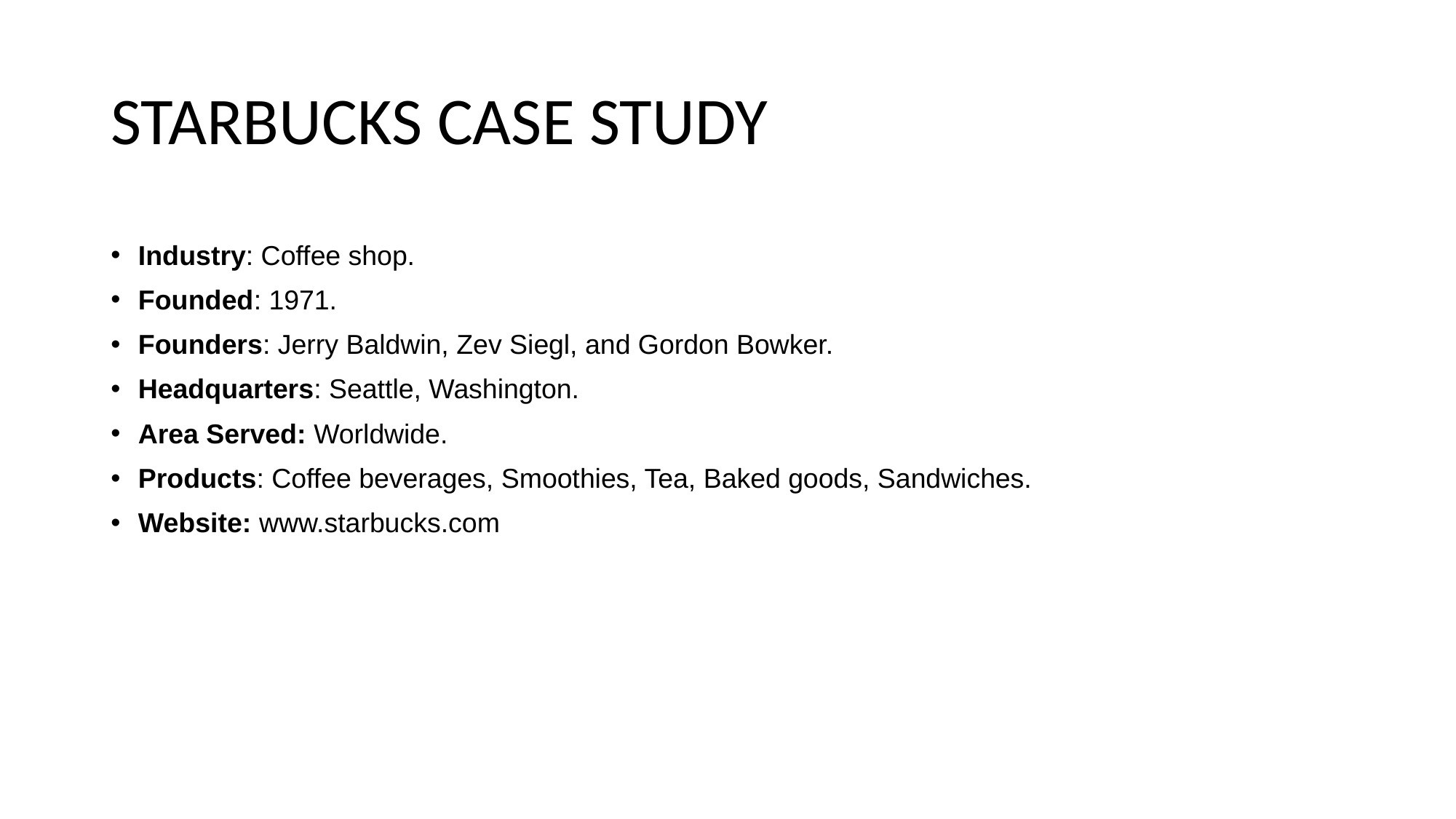

# STARBUCKS CASE STUDY
Industry: Coffee shop.
Founded: 1971.
Founders: Jerry Baldwin, Zev Siegl, and Gordon Bowker.
Headquarters: Seattle, Washington.
Area Served: Worldwide.
Products: Coffee beverages, Smoothies, Tea, Baked goods, Sandwiches.
Website: www.starbucks.com